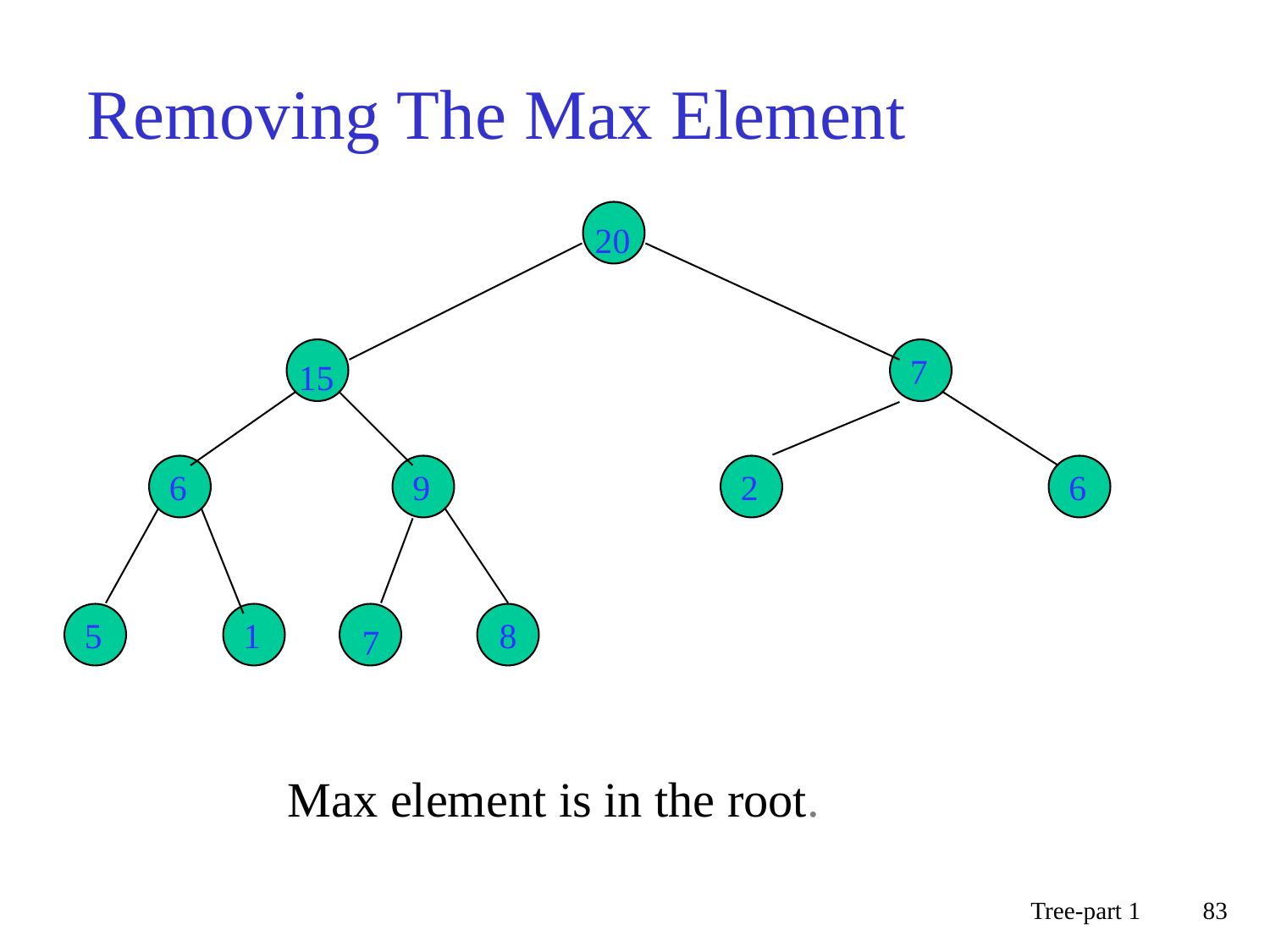

# Removing The Max Element

20

7
15

6
9
2
6

8
5
1
7
7
8
7
Max element is in the root.
Tree-part 1
83